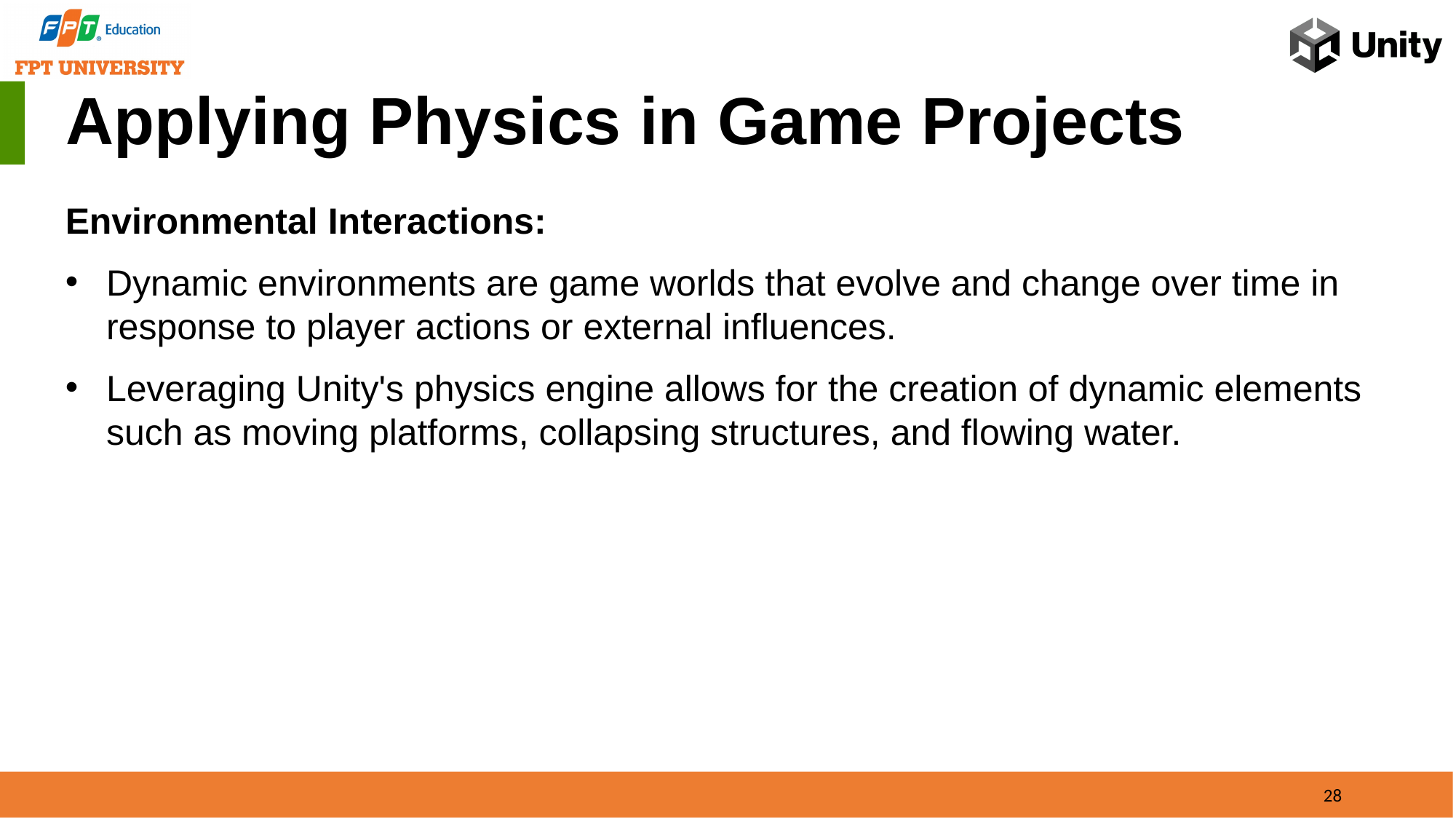

Applying Physics in Game Projects

Environmental Interactions:
Dynamic environments are game worlds that evolve and change over time in response to player actions or external influences.
Leveraging Unity's physics engine allows for the creation of dynamic elements such as moving platforms, collapsing structures, and flowing water.

28